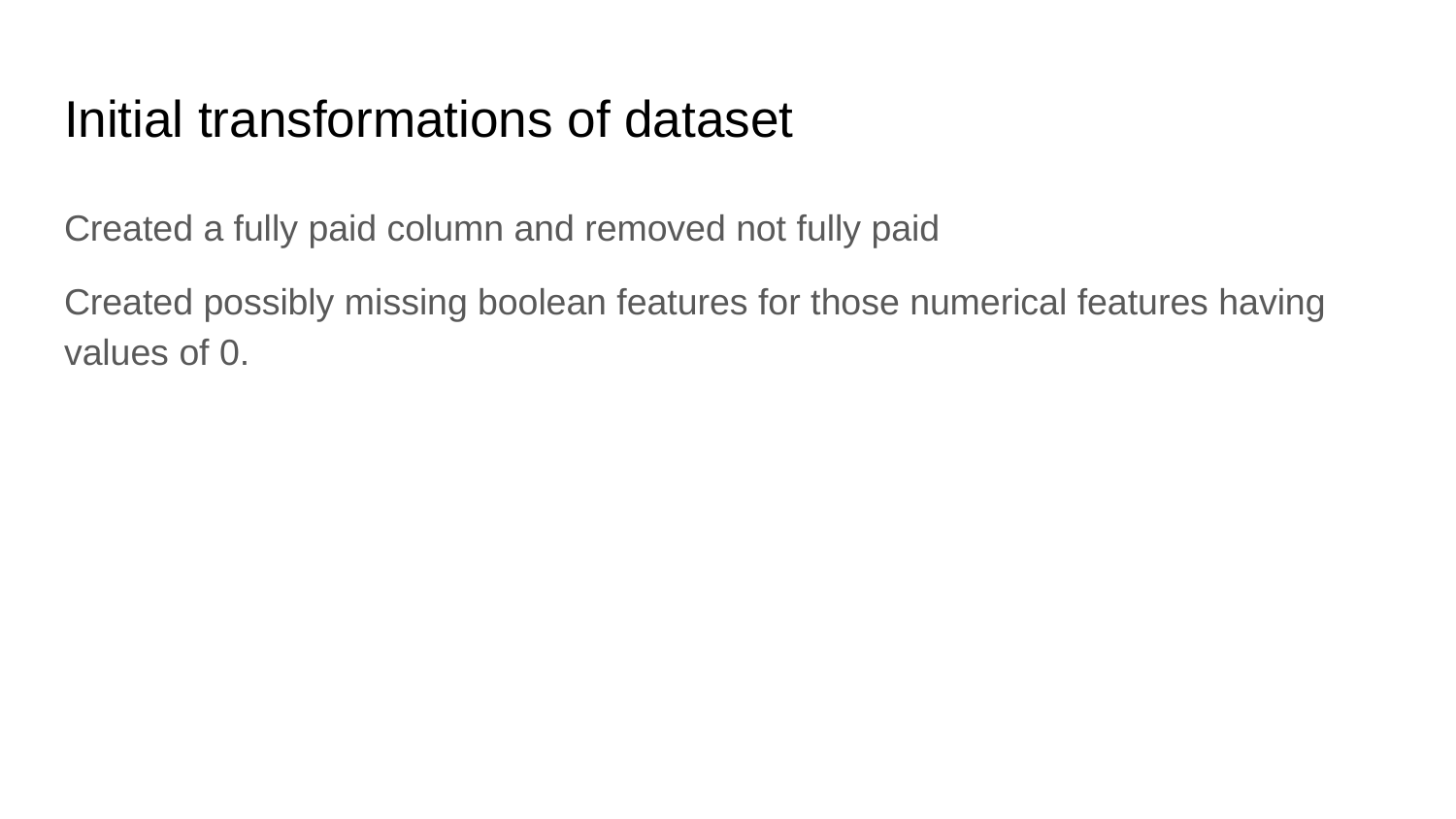

# Initial transformations of dataset
Created a fully paid column and removed not fully paid
Created possibly missing boolean features for those numerical features having values of 0.